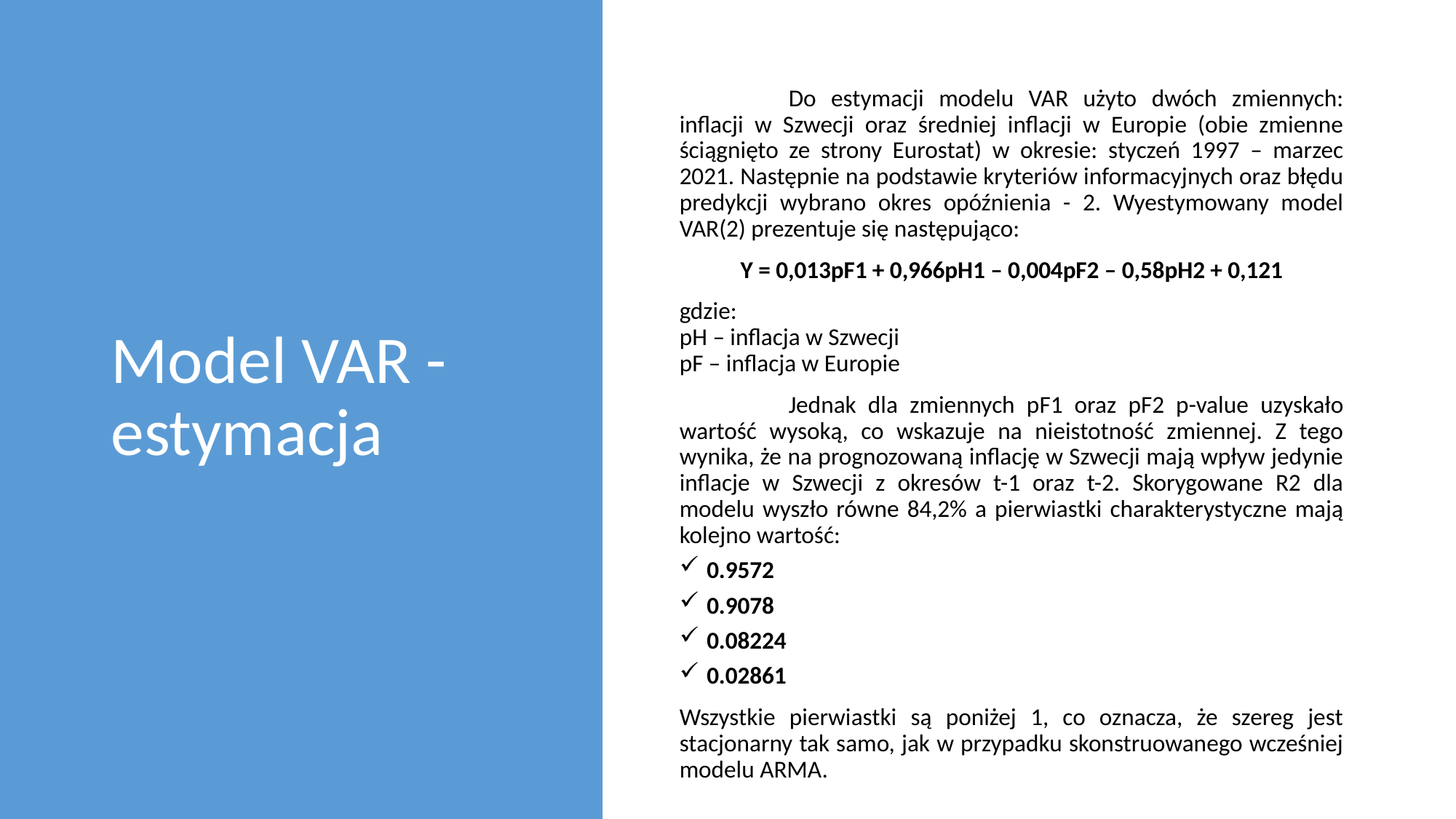

# Model VAR - estymacja
	Do estymacji modelu VAR użyto dwóch zmiennych: inflacji w Szwecji oraz średniej inflacji w Europie (obie zmienne ściągnięto ze strony Eurostat) w okresie: styczeń 1997 – marzec 2021. Następnie na podstawie kryteriów informacyjnych oraz błędu predykcji wybrano okres opóźnienia - 2. Wyestymowany model VAR(2) prezentuje się następująco:
Y = 0,013pF1 + 0,966pH1 – 0,004pF2 – 0,58pH2 + 0,121
gdzie:
pH – inflacja w Szwecji
pF – inflacja w Europie
	Jednak dla zmiennych pF1 oraz pF2 p-value uzyskało wartość wysoką, co wskazuje na nieistotność zmiennej. Z tego wynika, że na prognozowaną inflację w Szwecji mają wpływ jedynie inflacje w Szwecji z okresów t-1 oraz t-2. Skorygowane R2 dla modelu wyszło równe 84,2% a pierwiastki charakterystyczne mają kolejno wartość:
0.9572
0.9078
0.08224
0.02861
Wszystkie pierwiastki są poniżej 1, co oznacza, że szereg jest stacjonarny tak samo, jak w przypadku skonstruowanego wcześniej modelu ARMA.